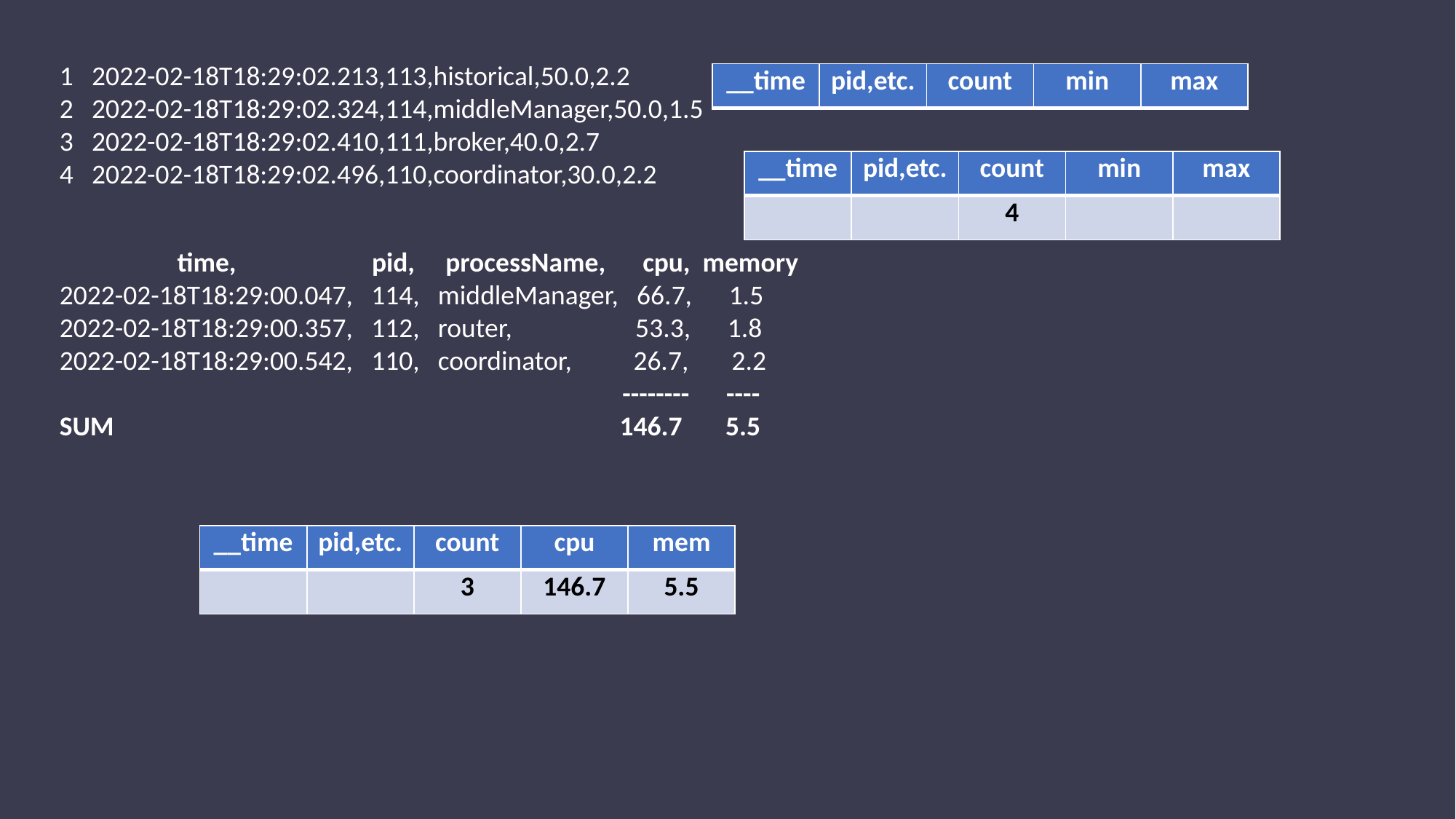

1   2022-02-18T18:29:02.213,113,historical,50.0,2.2
2   2022-02-18T18:29:02.324,114,middleManager,50.0,1.5
3   2022-02-18T18:29:02.410,111,broker,40.0,2.7
4   2022-02-18T18:29:02.496,110,coordinator,30.0,2.2
| \_\_time | pid,etc. | count | min | max |
| --- | --- | --- | --- | --- |
| \_\_time | pid,etc. | count | min | max |
| --- | --- | --- | --- | --- |
|  |  | 4 |  |  |
                   time,                      pid,     processName,      cpu,  memory
2022-02-18T18:29:00.047,   114,   middleManager,   66.7,      1.5
2022-02-18T18:29:00.357,   112,   router,                    53.3,      1.8
2022-02-18T18:29:00.542,   110,   coordinator,          26.7,       2.2
                                                                                           --------      ----
SUM                                                                                  146.7       5.5
| \_\_time | pid,etc. | count | cpu | mem |
| --- | --- | --- | --- | --- |
|  |  | 3 | 146.7 | 5.5 |